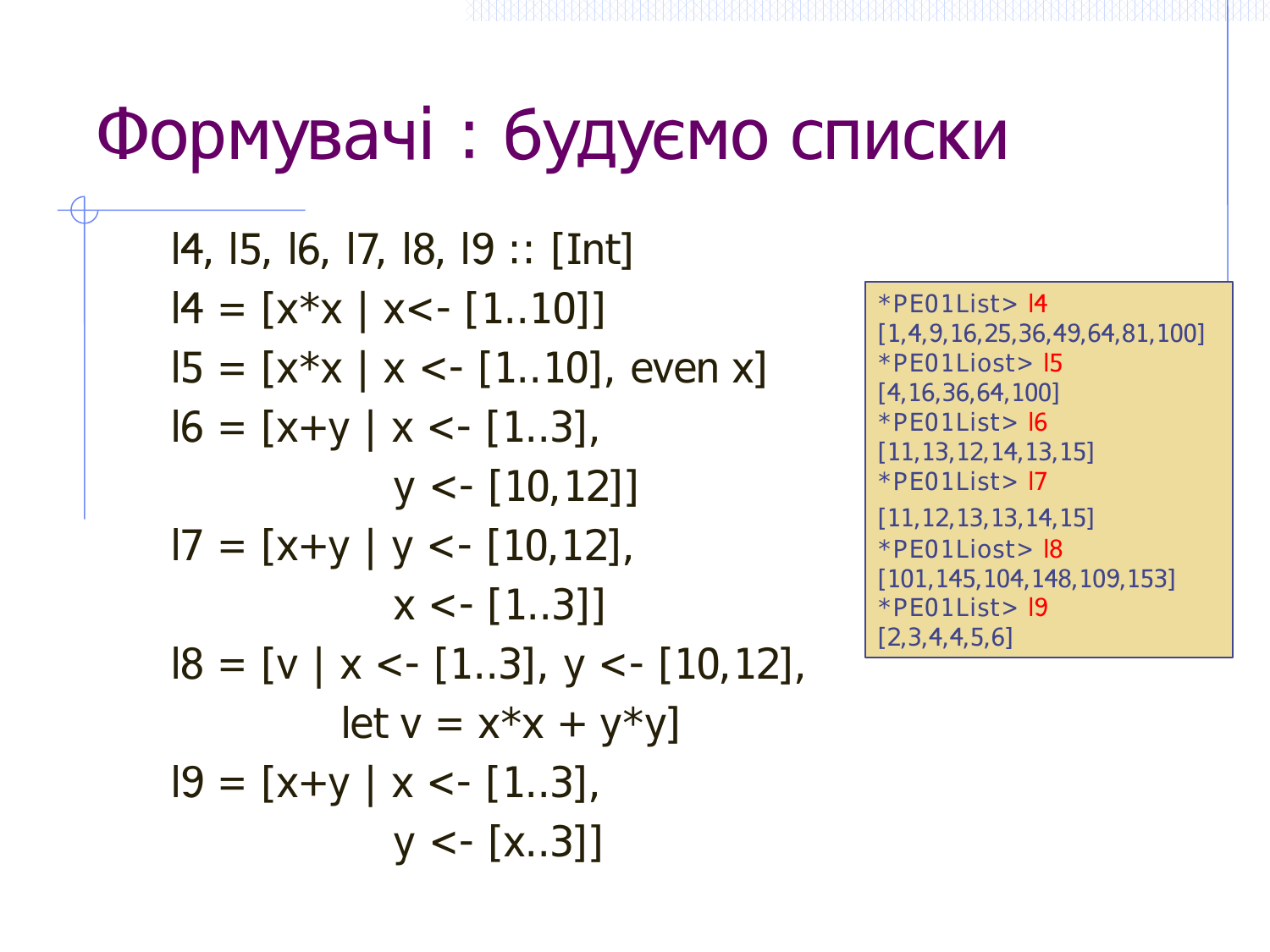

# Формувачі : будуємо списки
l4, l5, l6, l7, l8, l9 :: [Int]
l4 = [x*x | x<- [1..10]]
l5 = [x*x | x <- [1..10], even x]
l6 = [x+y | x <- [1..3],
                 y <- [10,12]]
l7 = [x+y | y <- [10,12],
                 x <- [1..3]]
l8 = [v | x <- [1..3], y <- [10,12],
             let v = x*x + y*y]
l9 = [x+y | x <- [1..3],
                 y <- [x..3]]

*PE01List> l4
[1,4,9,16,25,36,49,64,81,100]
*PE01Liost> l5
[4,16,36,64,100]
*PE01List> l6
[11,13,12,14,13,15]
*PE01List> l7
[11,12,13,13,14,15]
*PE01Liost> l8
[101,145,104,148,109,153]
*PE01List> l9
[2,3,4,4,5,6]